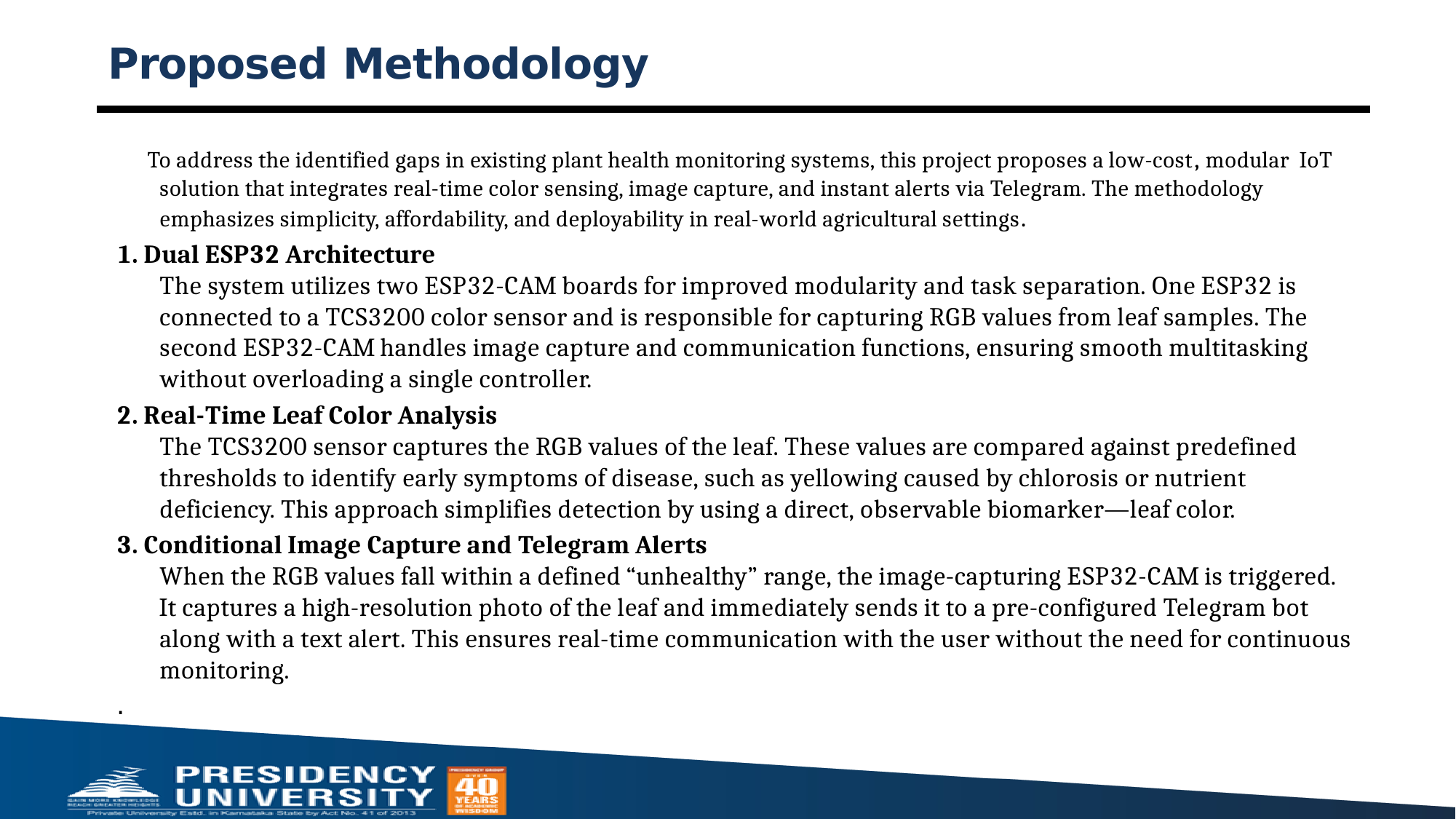

# Proposed Methodology
      To address the identified gaps in existing plant health monitoring systems, this project proposes a low-cost, modular  IoT solution that integrates real-time color sensing, image capture, and instant alerts via Telegram. The methodology emphasizes simplicity, affordability, and deployability in real-world agricultural settings.
1. Dual ESP32 Architecture
The system utilizes two ESP32-CAM boards for improved modularity and task separation. One ESP32 is connected to a TCS3200 color sensor and is responsible for capturing RGB values from leaf samples. The second ESP32-CAM handles image capture and communication functions, ensuring smooth multitasking without overloading a single controller.
2. Real-Time Leaf Color Analysis
The TCS3200 sensor captures the RGB values of the leaf. These values are compared against predefined thresholds to identify early symptoms of disease, such as yellowing caused by chlorosis or nutrient deficiency. This approach simplifies detection by using a direct, observable biomarker—leaf color.
3. Conditional Image Capture and Telegram Alerts
When the RGB values fall within a defined “unhealthy” range, the image-capturing ESP32-CAM is triggered. It captures a high-resolution photo of the leaf and immediately sends it to a pre-configured Telegram bot along with a text alert. This ensures real-time communication with the user without the need for continuous monitoring.
.